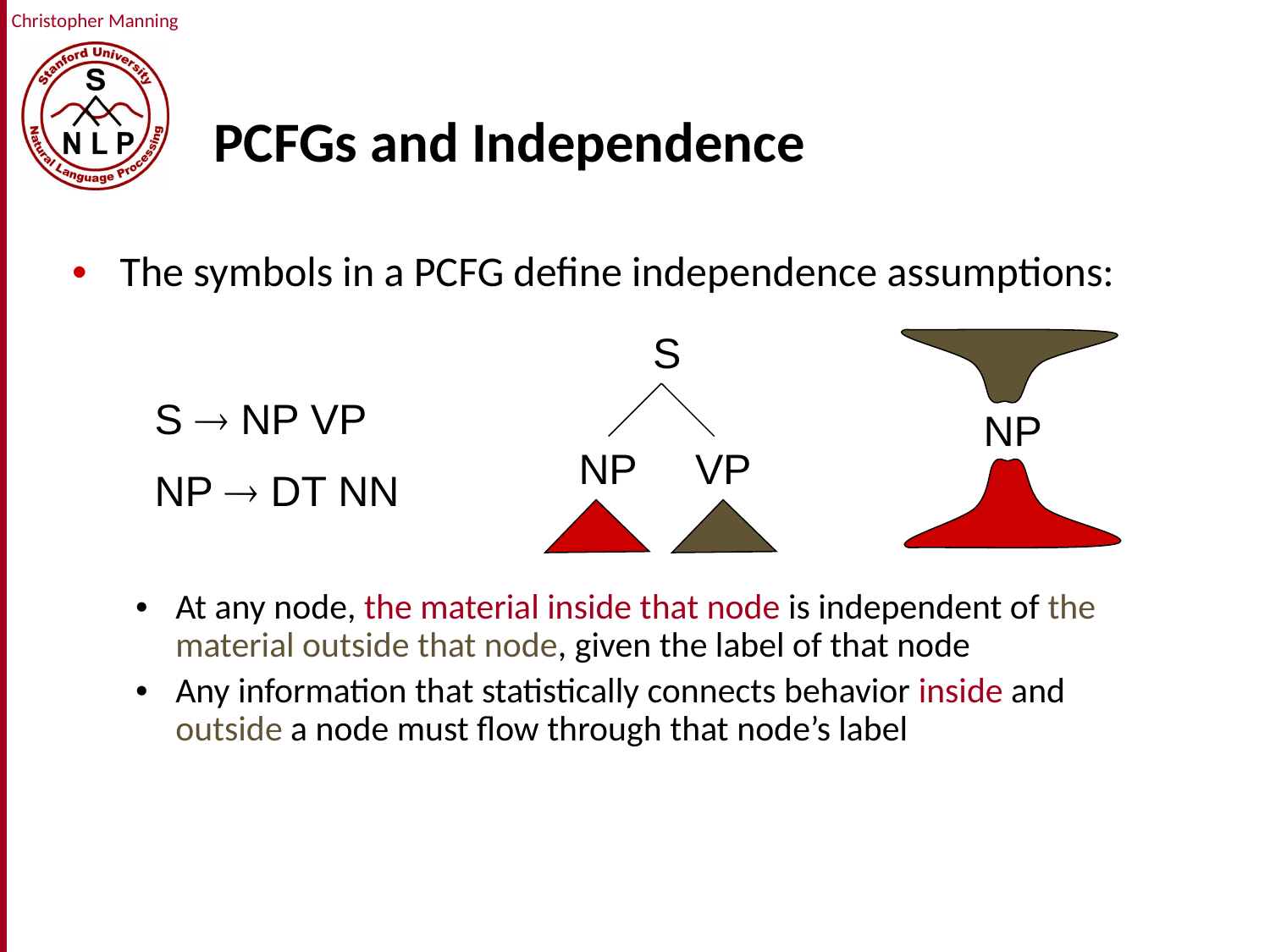

# PCFGs and Independence
The symbols in a PCFG define independence assumptions:

At any node, the material inside that node is independent of the material outside that node, given the label of that node
Any information that statistically connects behavior inside and outside a node must flow through that node’s label
S

S → NP VP
NP → DT NN
NP
NP
VP